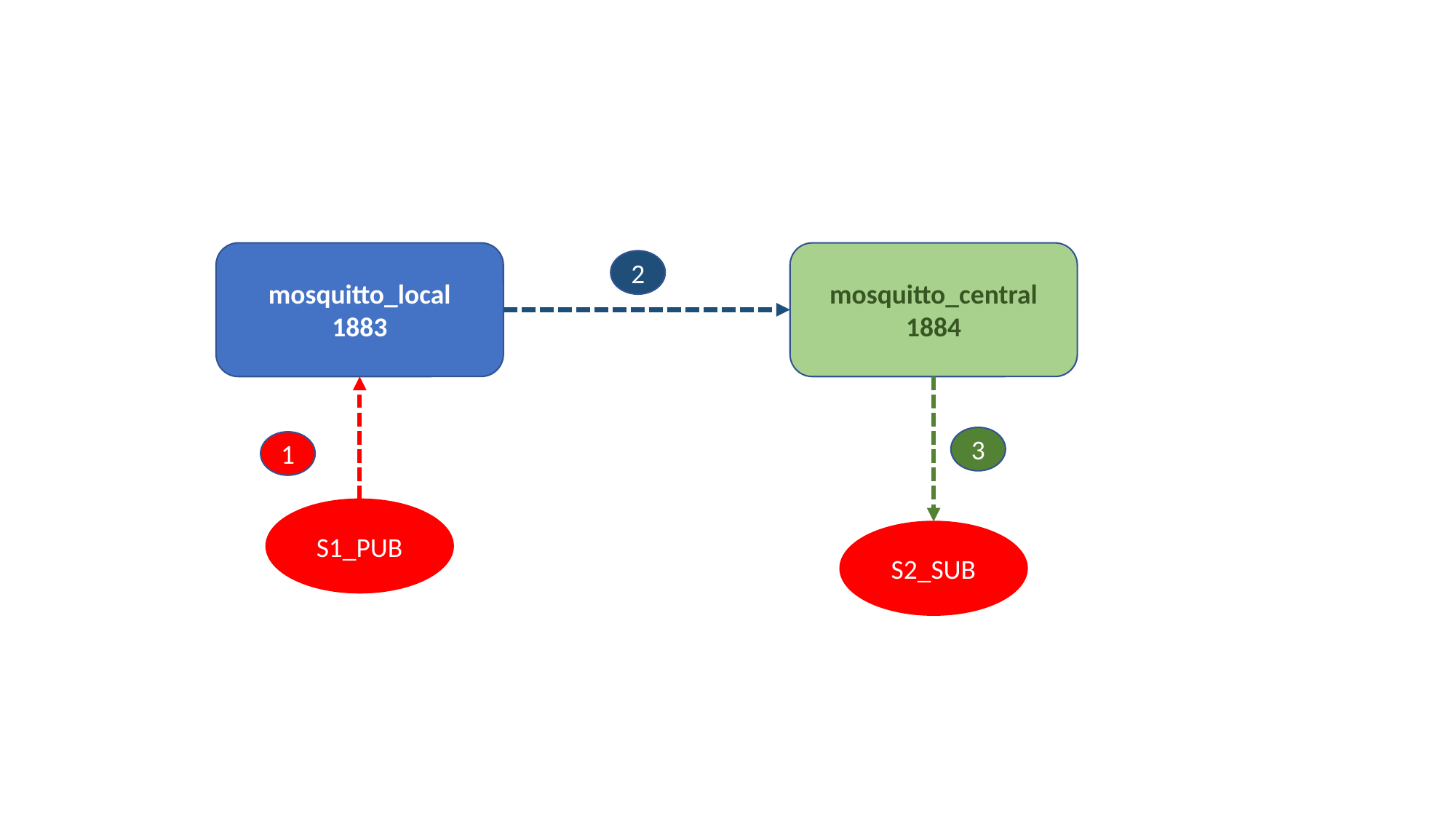

mosquitto_local
1883
mosquitto_central
1884
2
3
1
S1_PUB
S2_SUB